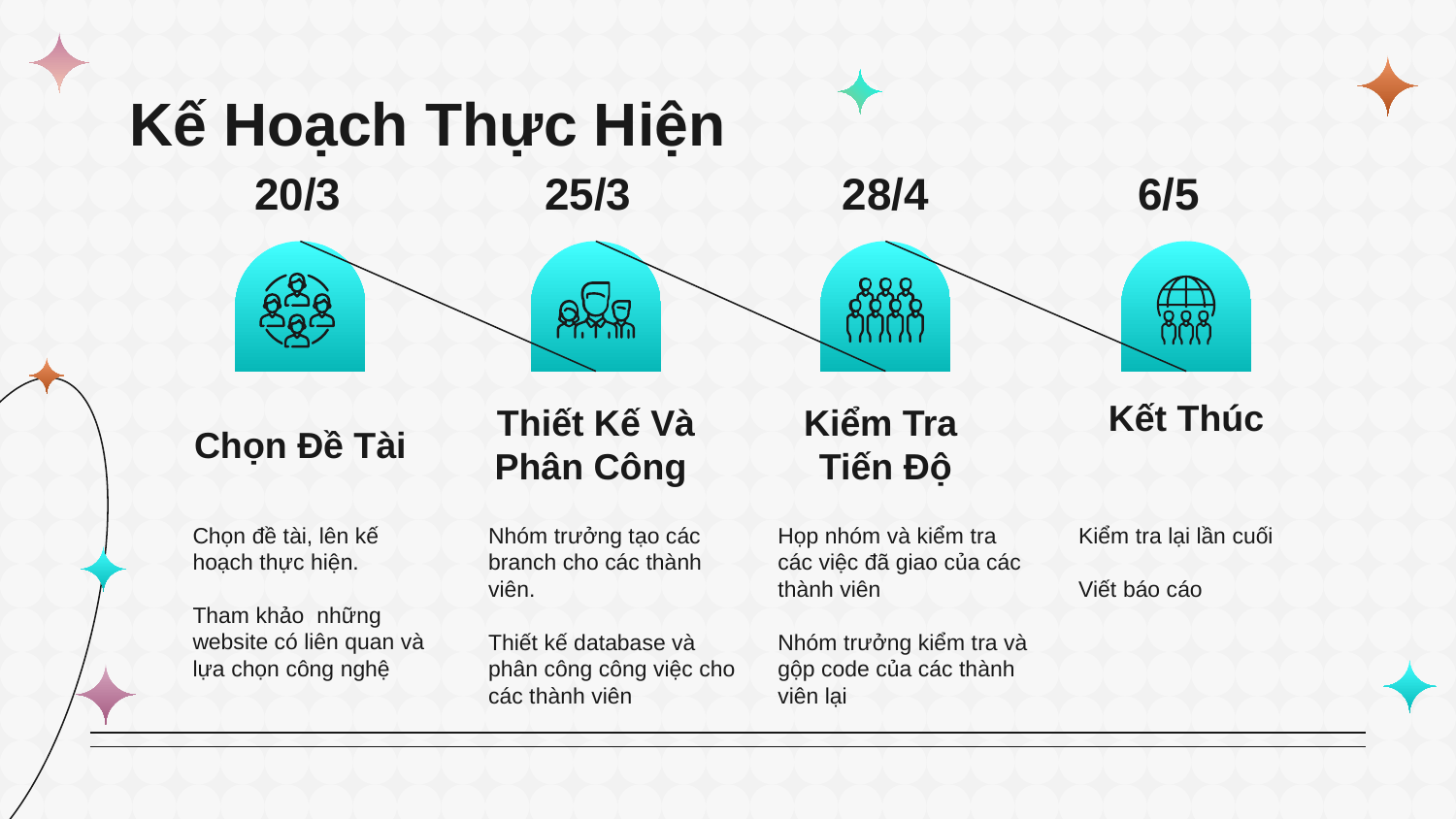

# Kế Hoạch Thực Hiện
20/3
28/4
6/5
25/3

Chọn Đề Tài
Thiết Kế Và Phân Công
Kiểm Tra
Tiến Độ
Kết Thúc
Chọn đề tài, lên kế hoạch thực hiện.

Tham khảo  những website có liên quan và lựa chọn công nghệ

Nhóm trưởng tạo các branch cho các thành viên.

Thiết kế database và phân công công việc cho các thành viên

Họp nhóm và kiểm tra các việc đã giao của các thành viên

Nhóm trưởng kiểm tra và gộp code của các thành viên lại

Kiểm tra lại lần cuối

Viết báo cáo